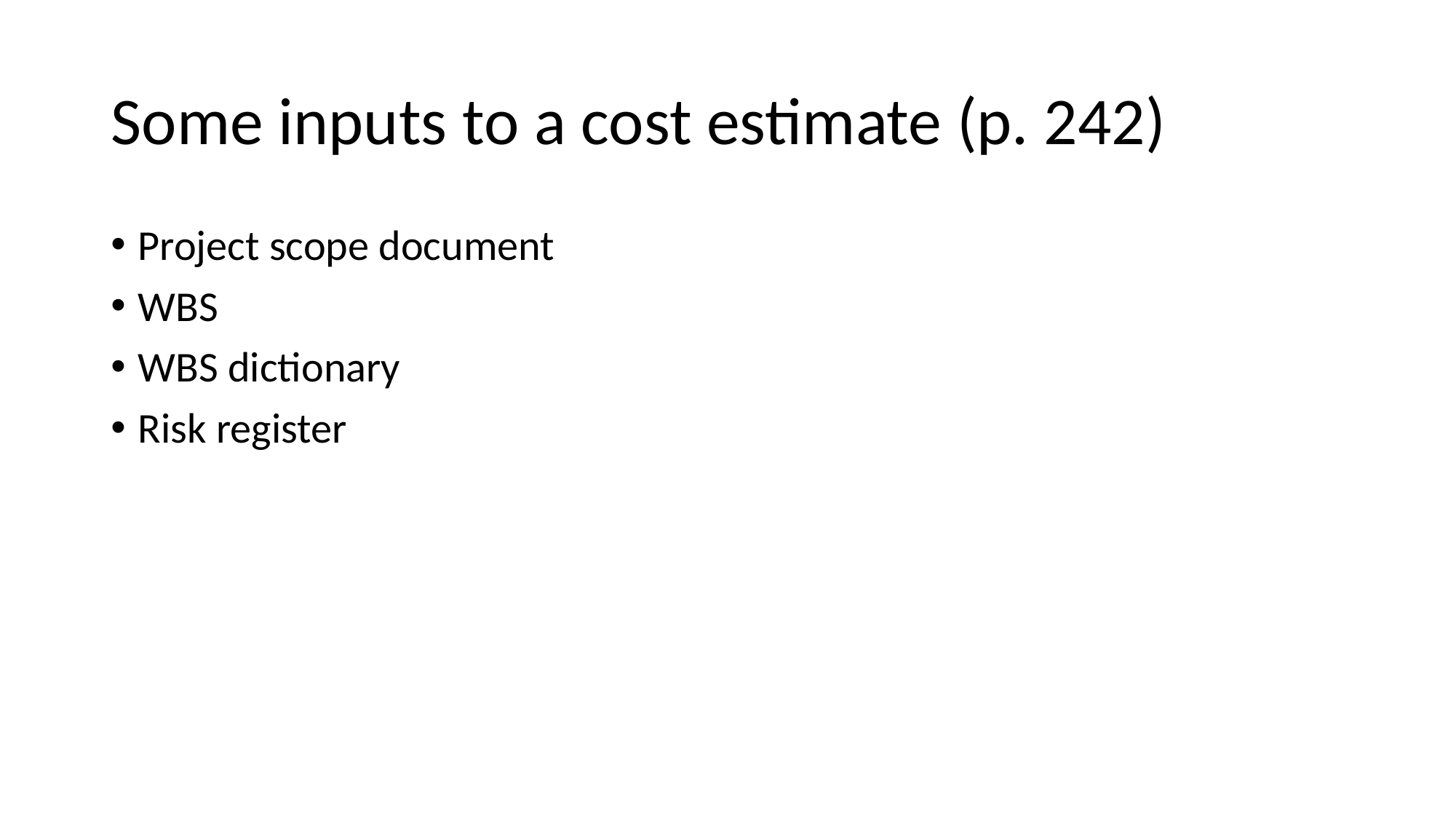

# Some inputs to a cost estimate (p. 242)
Project scope document
WBS
WBS dictionary
Risk register